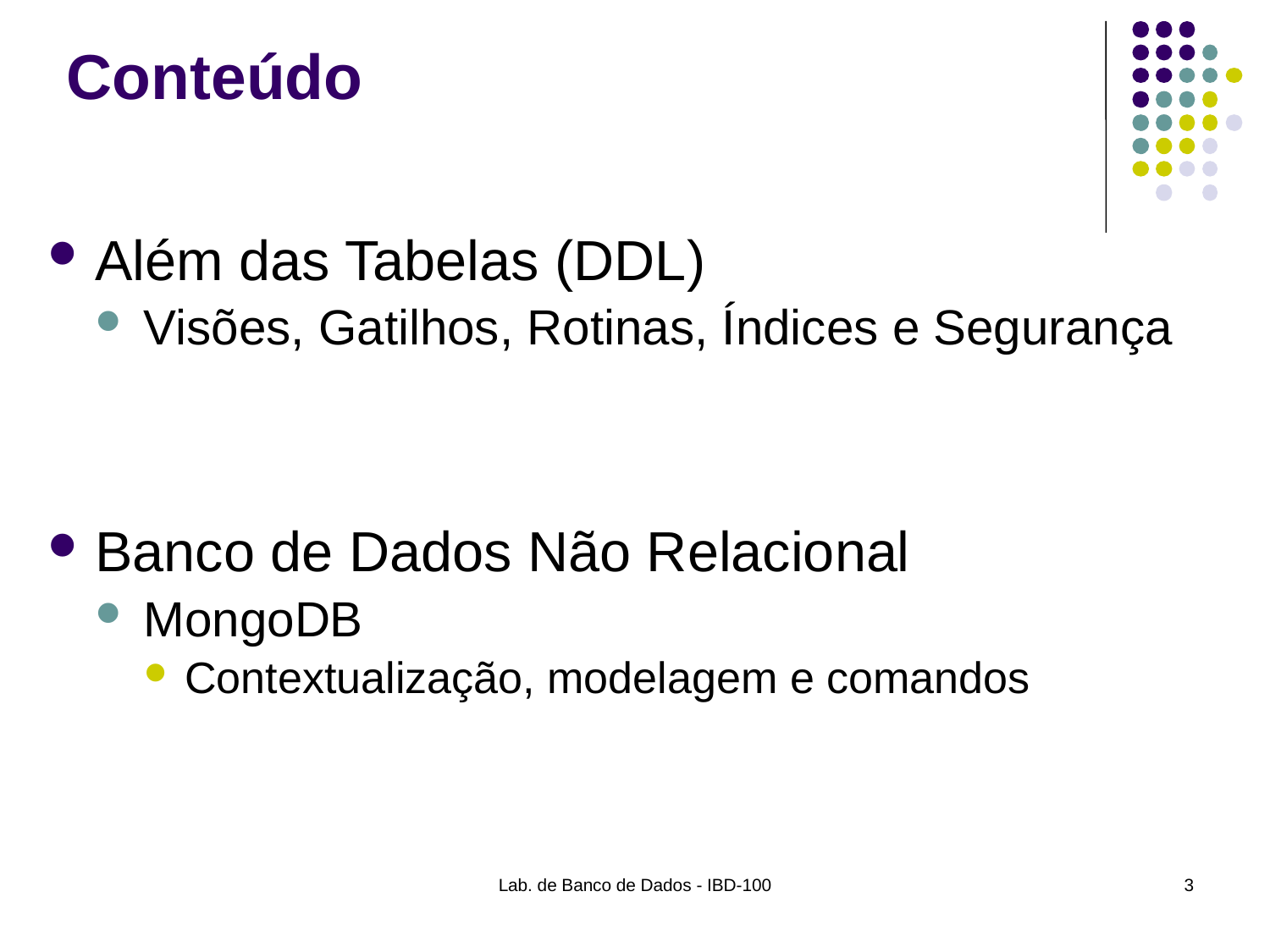

# Conteúdo

Além das Tabelas (DDL)
Visões, Gatilhos, Rotinas, Índices e Segurança

Banco de Dados Não Relacional
MongoDB
Contextualização, modelagem e comandos
Lab. de Banco de Dados - IBD-100
3